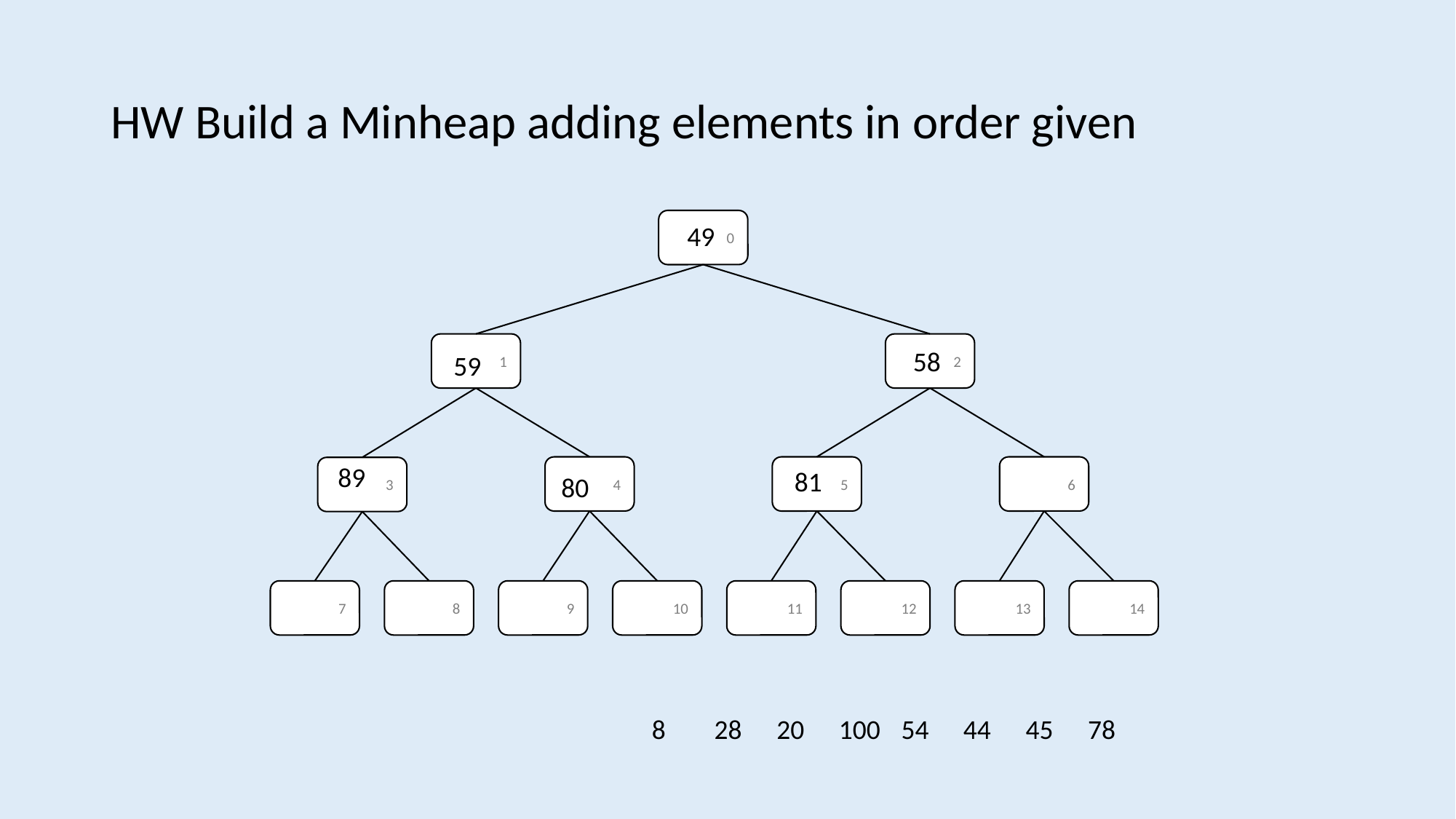

# HW Build a Minheap adding elements in order given
0
49
2
1
58
59
89
6
5
4
3
81
80
7
8
9
10
11
12
13
14
8
28
20
100
54
44
45
78